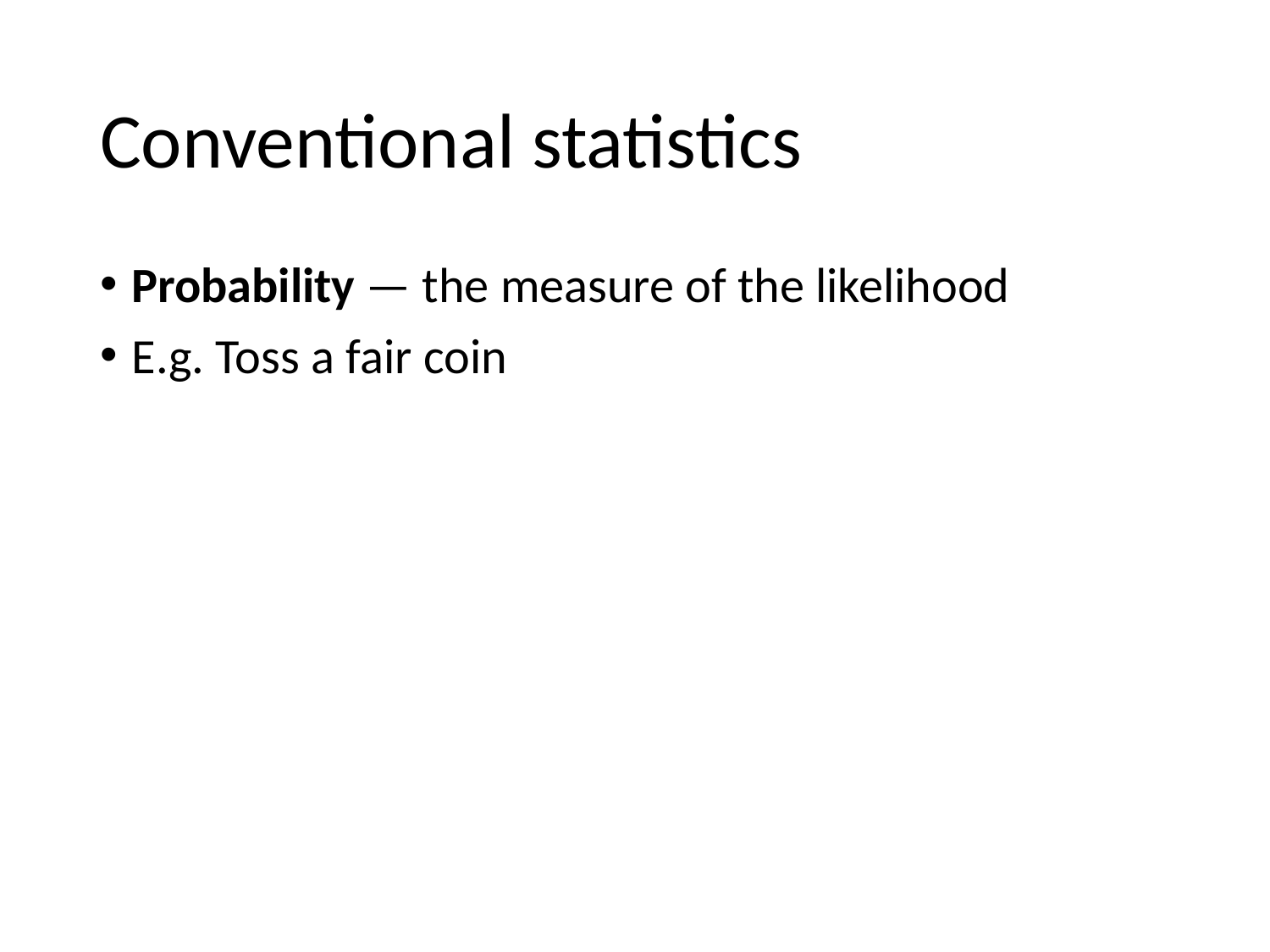

# Conventional statistics
Probability — the measure of the likelihood
E.g. Toss a fair coin